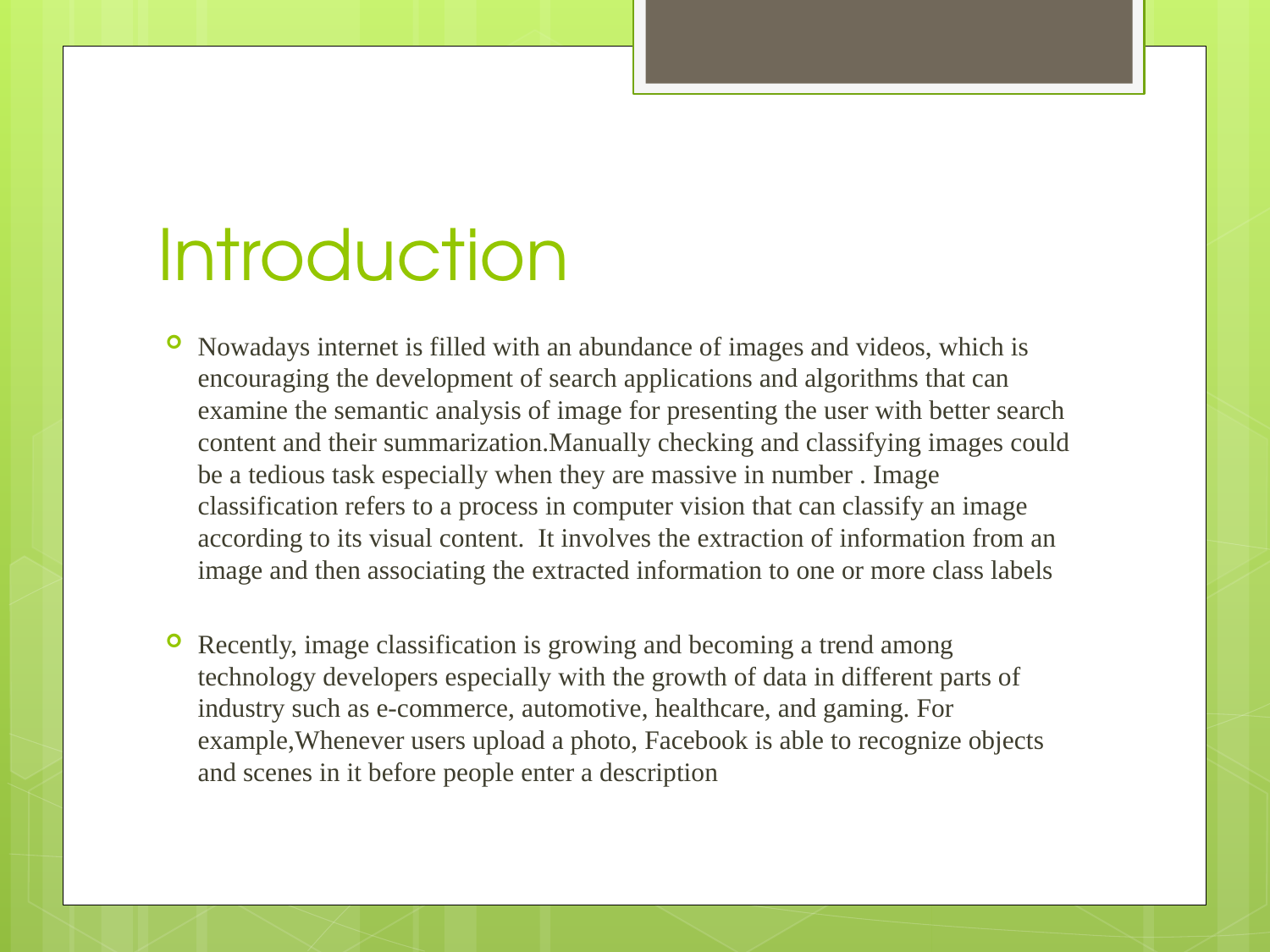

# Introduction
Nowadays internet is filled with an abundance of images and videos, which is encouraging the development of search applications and algorithms that can examine the semantic analysis of image for presenting the user with better search content and their summarization.Manually checking and classifying images could be a tedious task especially when they are massive in number . Image classification refers to a process in computer vision that can classify an image according to its visual content.  It involves the extraction of information from an image and then associating the extracted information to one or more class labels

Recently, image classification is growing and becoming a trend among technology developers especially with the growth of data in different parts of industry such as e-commerce, automotive, healthcare, and gaming. For example,Whenever users upload a photo, Facebook is able to recognize objects and scenes in it before people enter a description